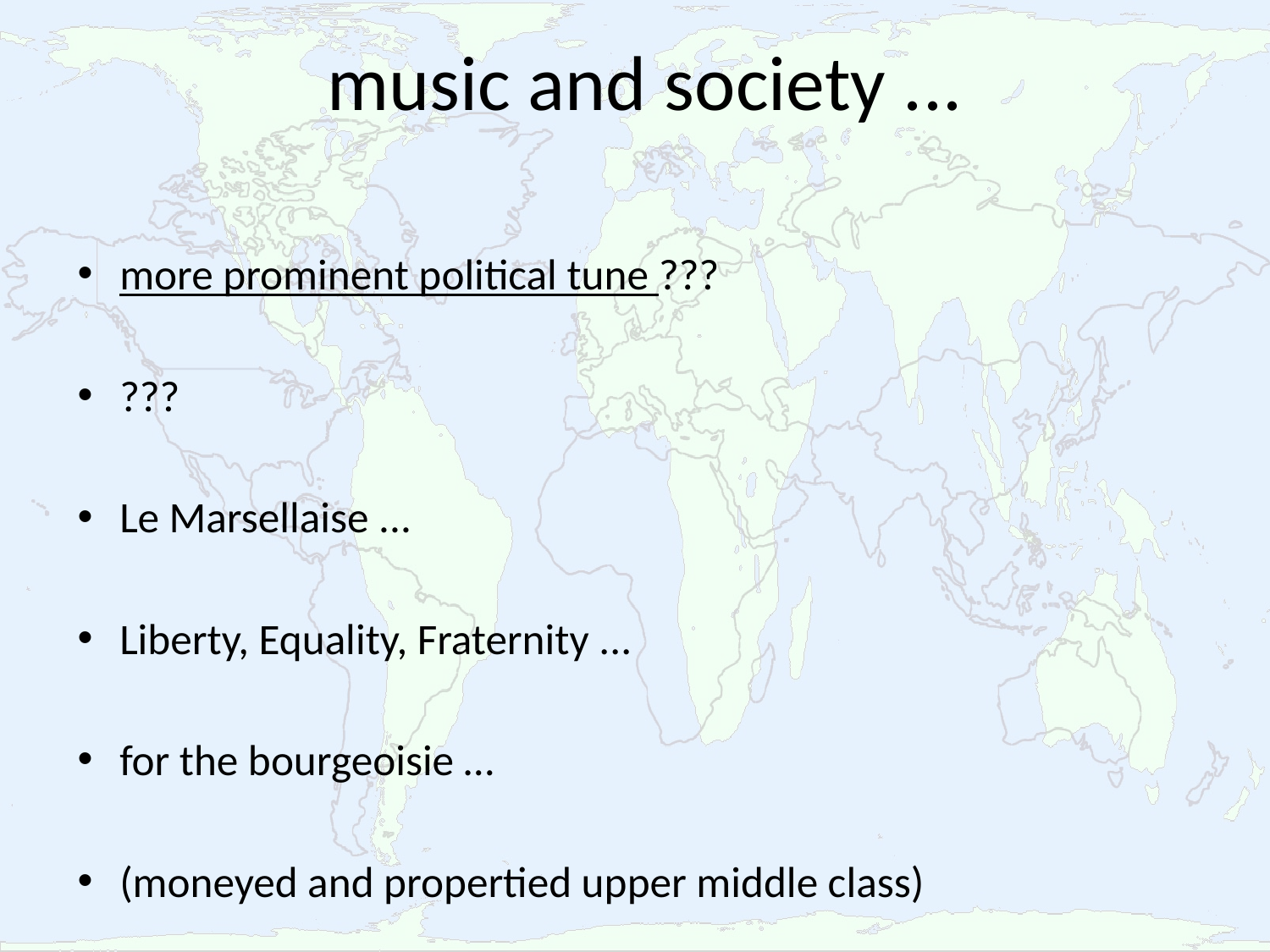

# music and society ...

more prominent political tune ???

???

Le Marsellaise ...

Liberty, Equality, Fraternity ...

for the bourgeoisie …

(moneyed and propertied upper middle class)